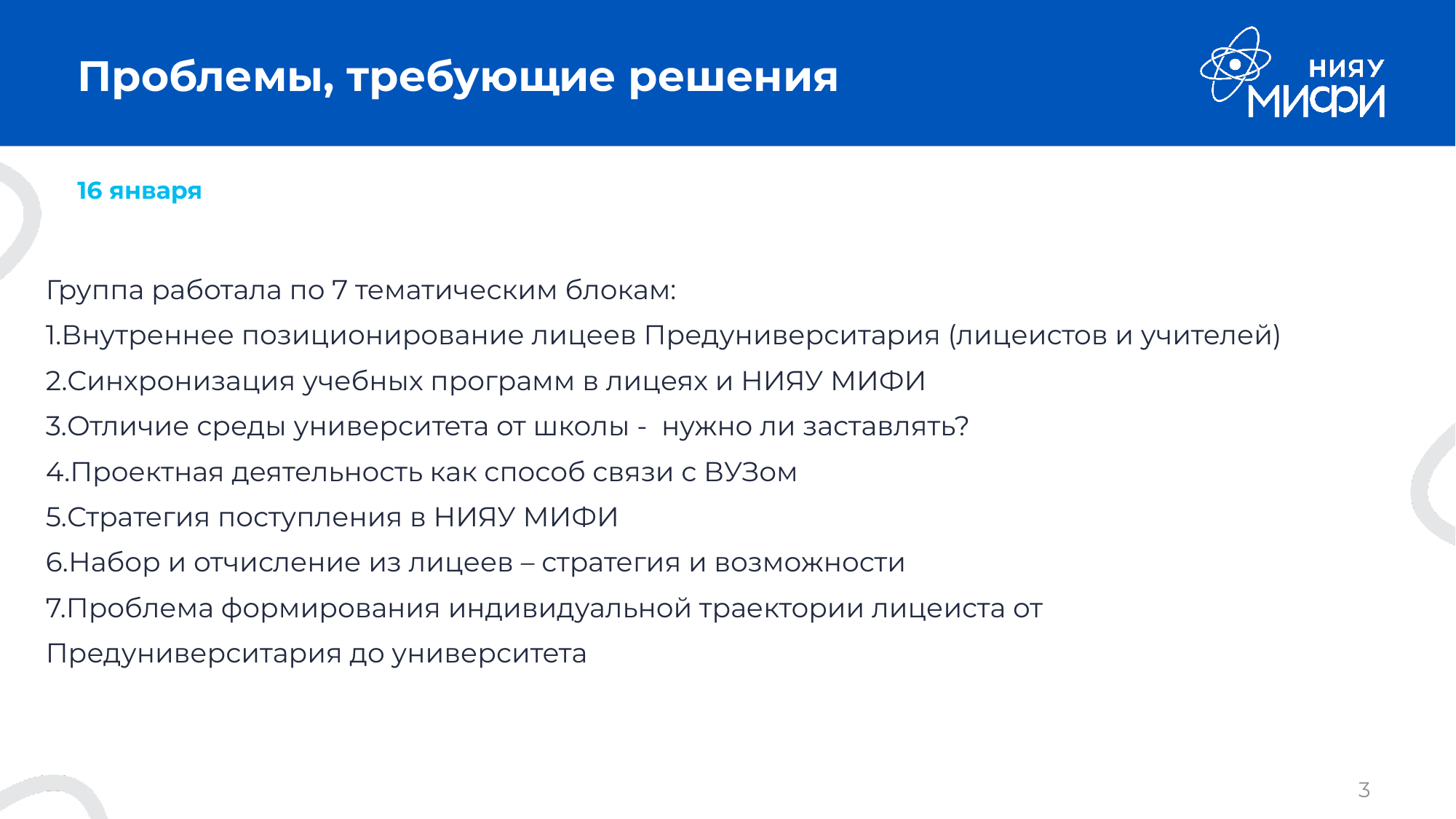

# Проблемы, требующие решения
16 января
Группа работала по 7 тематическим блокам:
Внутреннее позиционирование лицеев Предуниверситария (лицеистов и учителей)
Синхронизация учебных программ в лицеях и НИЯУ МИФИ
Отличие среды университета от школы -  нужно ли заставлять?
Проектная деятельность как способ связи с ВУЗом
Стратегия поступления в НИЯУ МИФИ
Набор и отчисление из лицеев – стратегия и возможности
Проблема формирования индивидуальной траектории лицеиста от Предуниверситария до университета